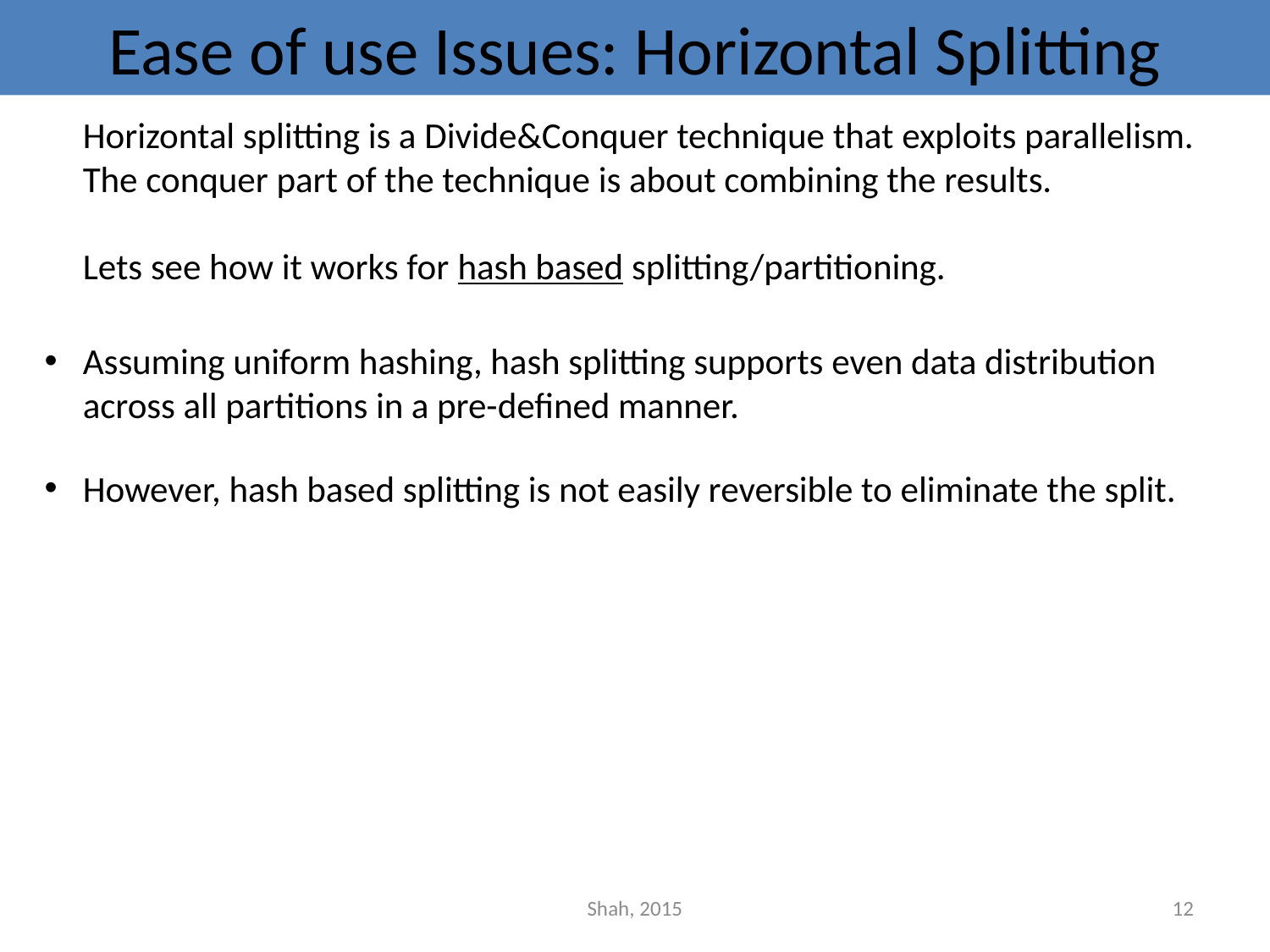

# Ease of use Issues: Horizontal Splitting
	Horizontal splitting is a Divide&Conquer technique that exploits parallelism. The conquer part of the technique is about combining the results.

	Lets see how it works for hash based splitting/partitioning.

Assuming uniform hashing, hash splitting supports even data distribution across all partitions in a pre-defined manner.

However, hash based splitting is not easily reversible to eliminate the split.
Shah, 2015
12